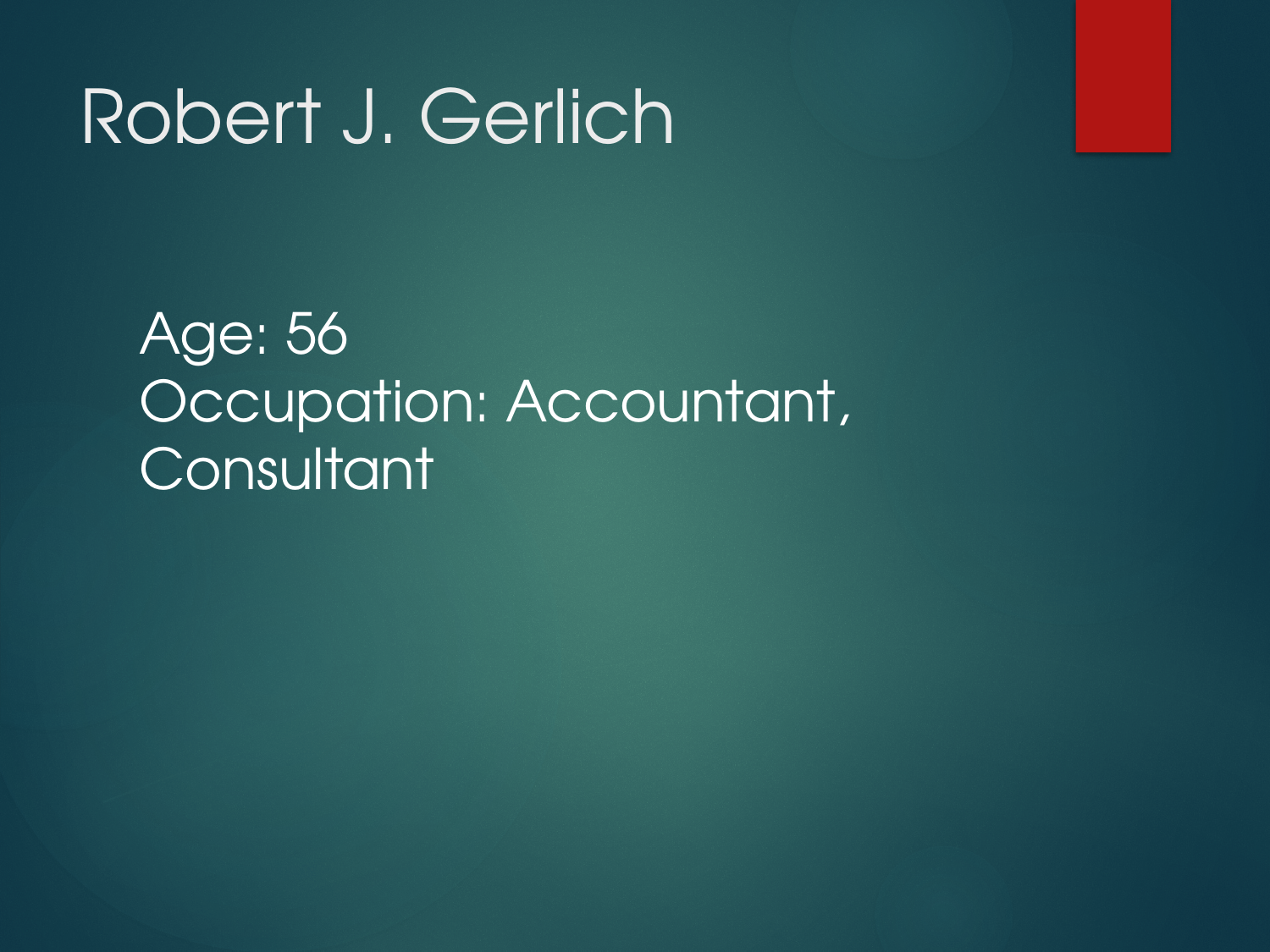

# Robert J. Gerlich

Age: 56
Occupation: Accountant, Consultant